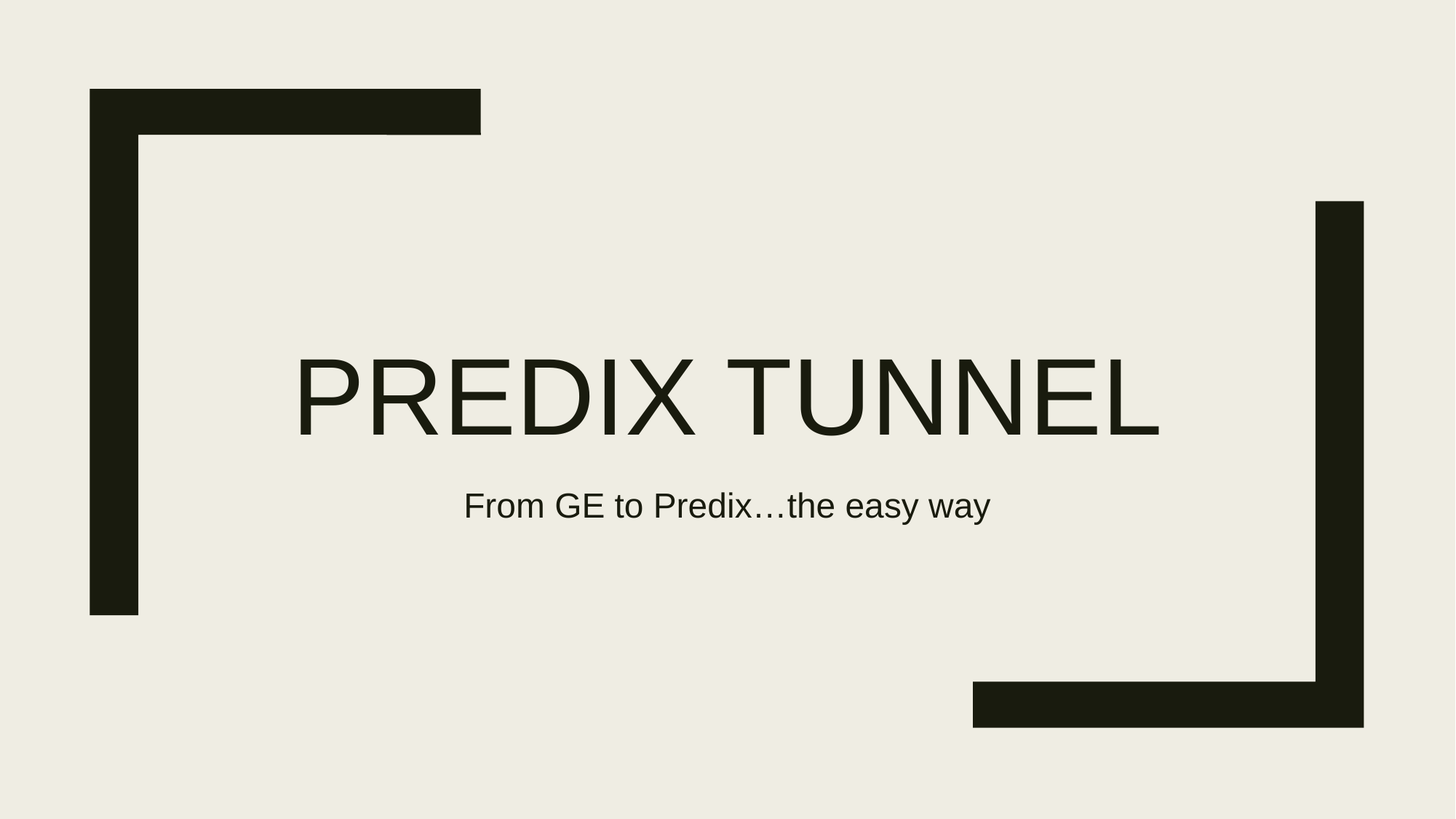

# Predix Tunnel
From GE to Predix…the easy way